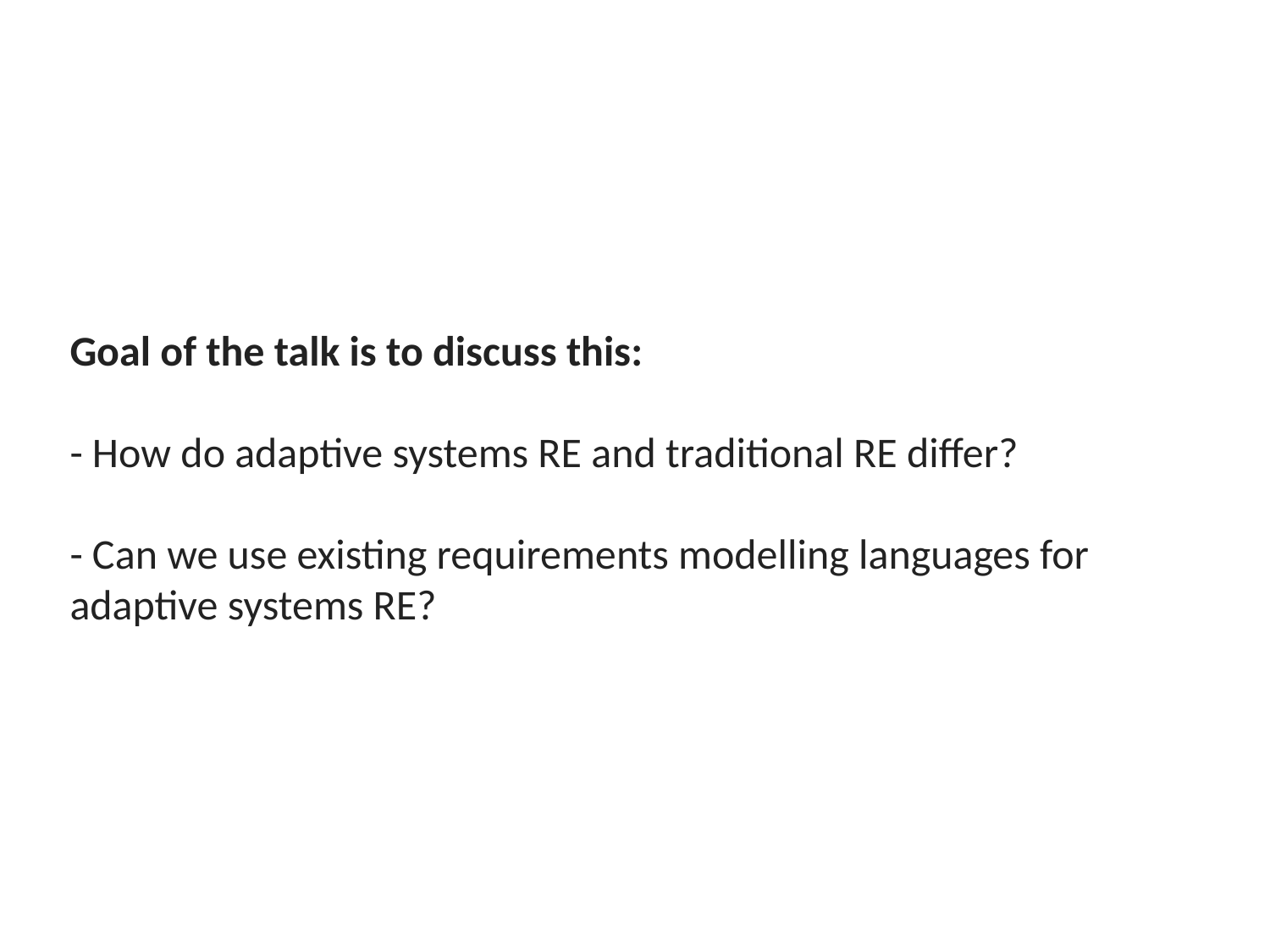

Goal of the talk is to discuss this:

- How do adaptive systems RE and traditional RE differ?

- Can we use existing requirements modelling languages for adaptive systems RE?